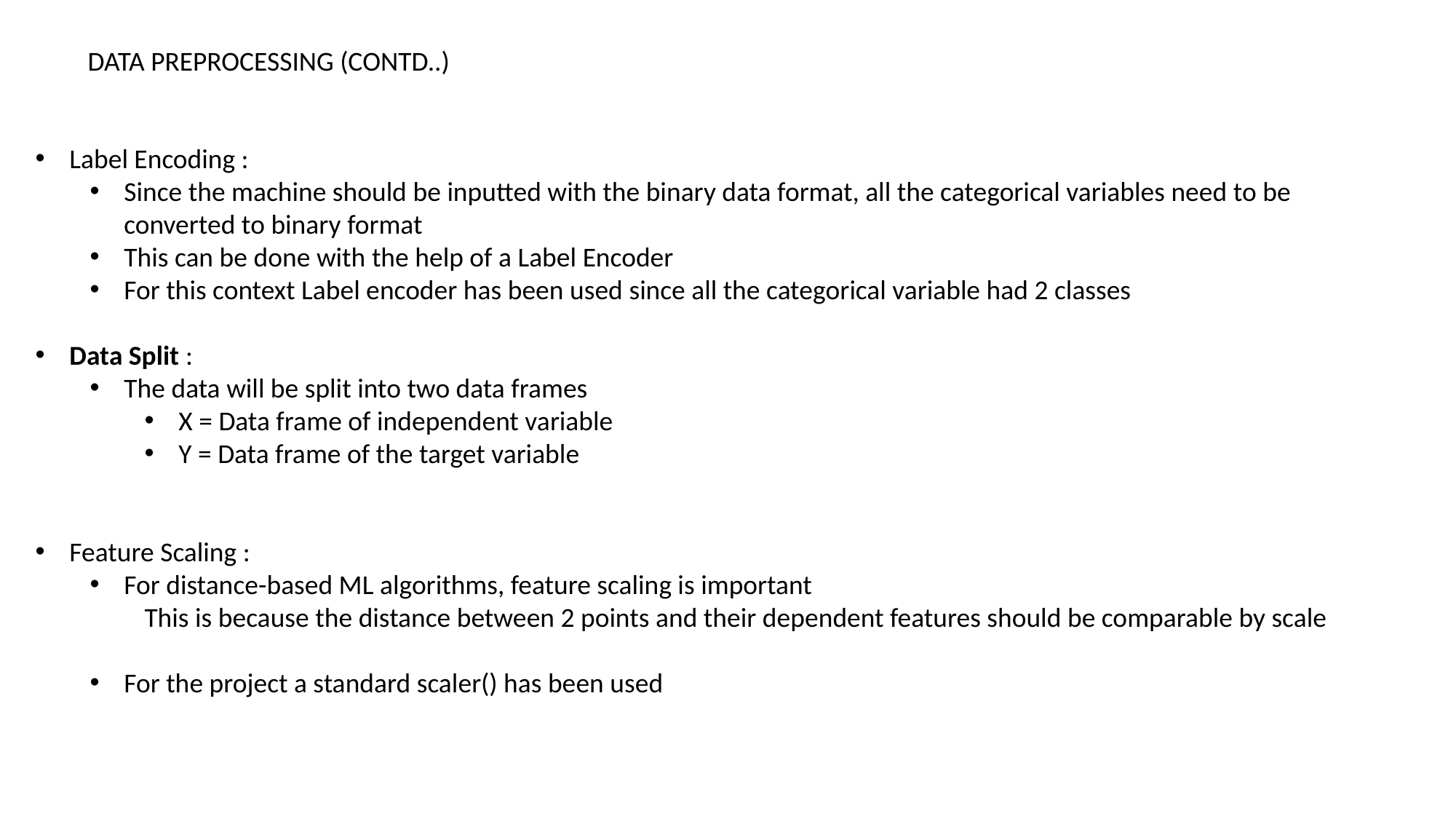

DATA PREPROCESSING (CONTD..)
Label Encoding :
Since the machine should be inputted with the binary data format, all the categorical variables need to be converted to binary format
This can be done with the help of a Label Encoder
For this context Label encoder has been used since all the categorical variable had 2 classes

Data Split :
The data will be split into two data frames
X = Data frame of independent variable
Y = Data frame of the target variable

Feature Scaling :
For distance-based ML algorithms, feature scaling is important
This is because the distance between 2 points and their dependent features should be comparable by scale

For the project a standard scaler() has been used